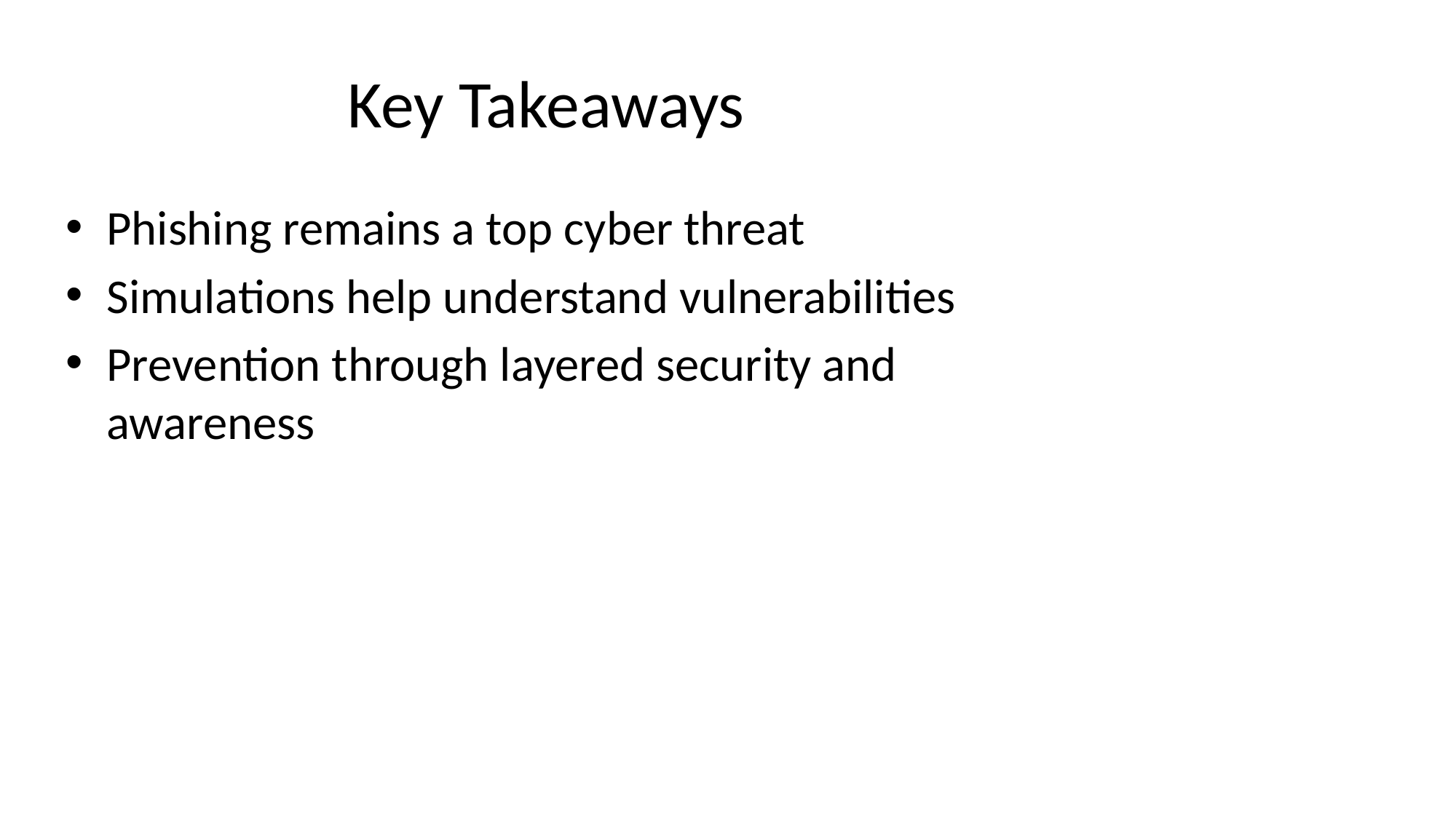

# Key Takeaways
Phishing remains a top cyber threat
Simulations help understand vulnerabilities
Prevention through layered security and awareness